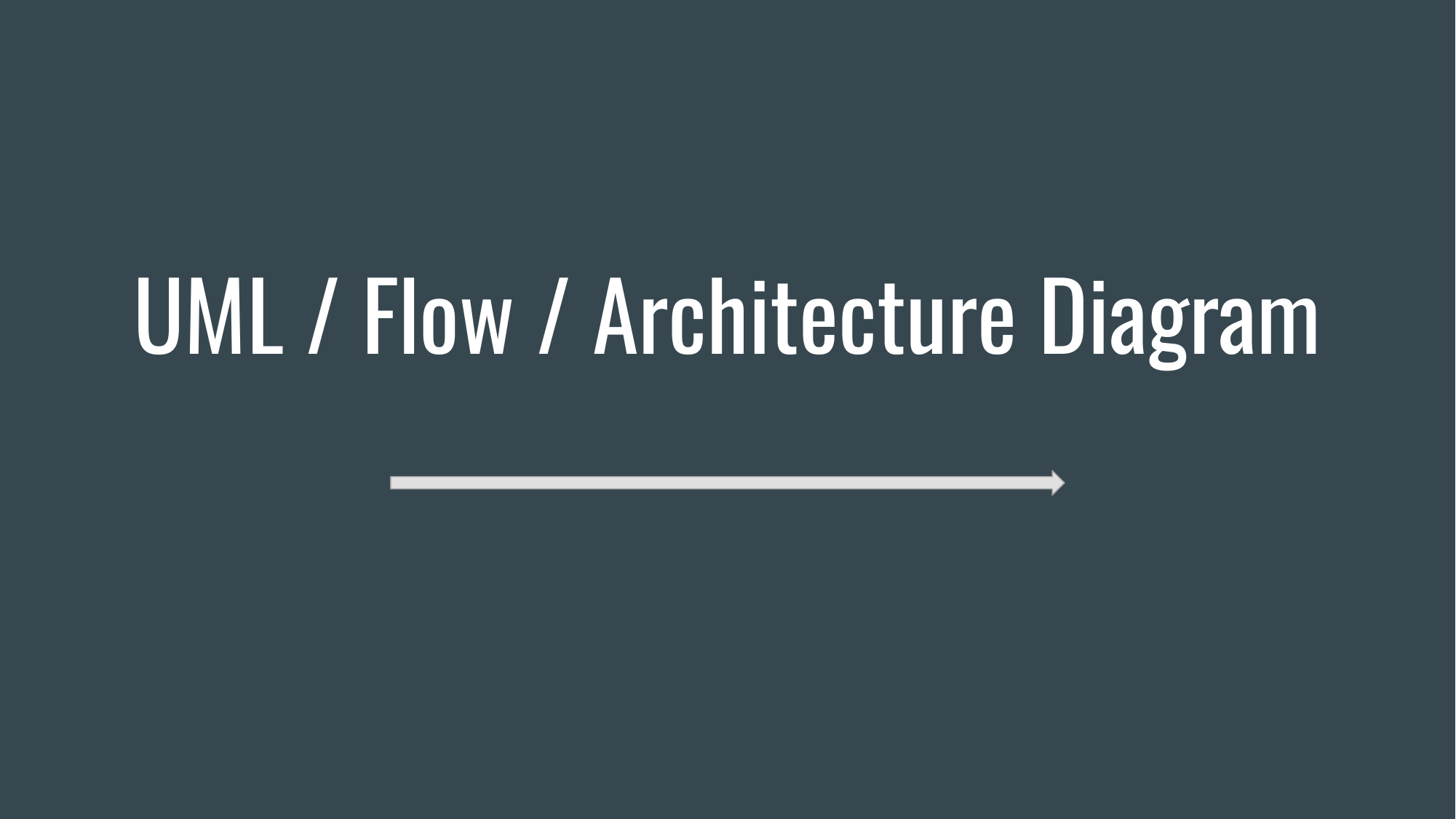

# UML / Flow / Architecture Diagram